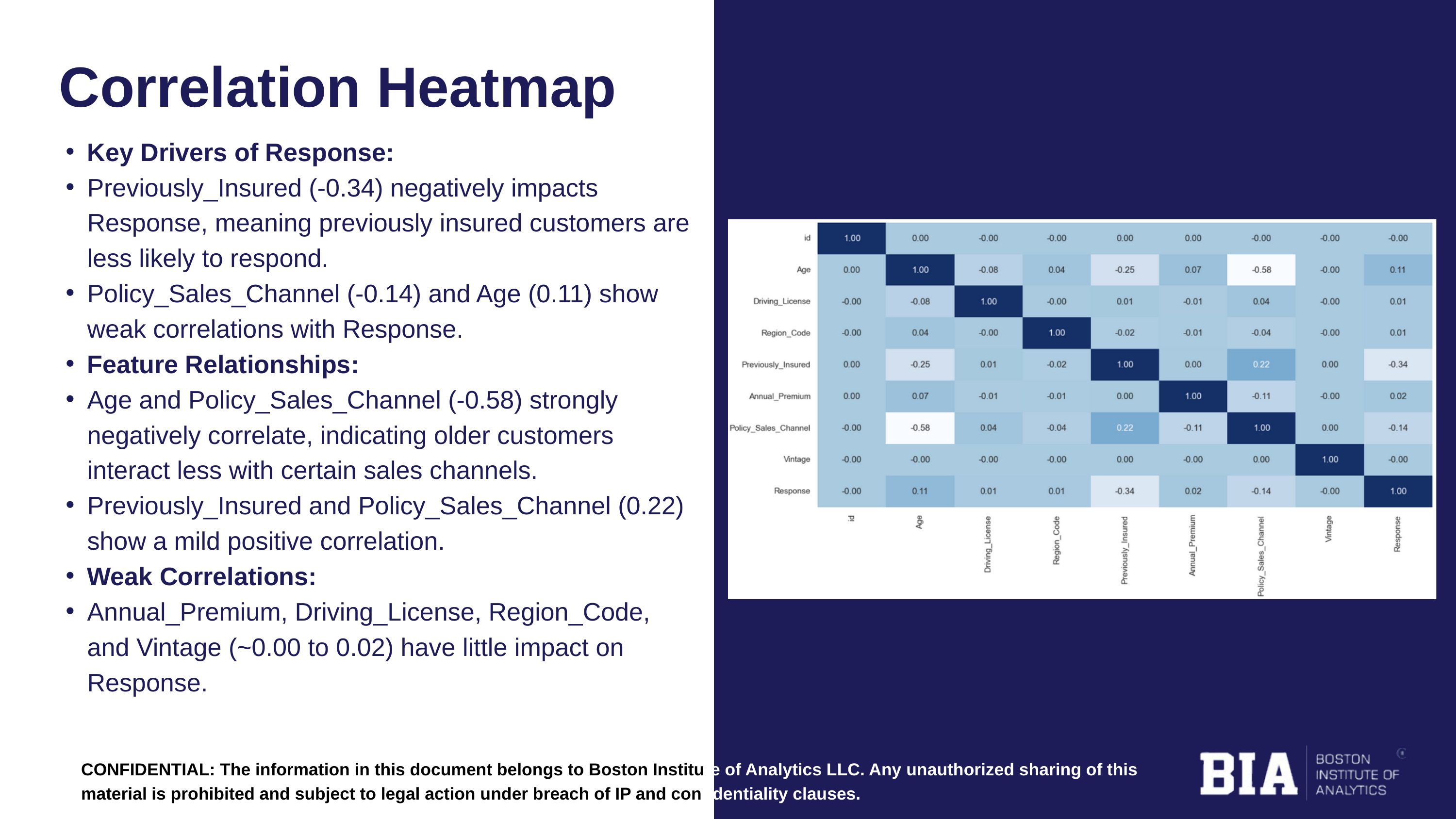

Correlation Heatmap
Key Drivers of Response:
Previously_Insured (-0.34) negatively impacts Response, meaning previously insured customers are less likely to respond.
Policy_Sales_Channel (-0.14) and Age (0.11) show weak correlations with Response.
Feature Relationships:
Age and Policy_Sales_Channel (-0.58) strongly negatively correlate, indicating older customers interact less with certain sales channels.
Previously_Insured and Policy_Sales_Channel (0.22) show a mild positive correlation.
Weak Correlations:
Annual_Premium, Driving_License, Region_Code, and Vintage (~0.00 to 0.02) have little impact on Response.

CONFIDENTIAL: The information in this document belongs to Boston Institute of Analytics LLC. Any unauthorized sharing of this
material is prohibited and subject to legal action under breach of IP and confidentiality clauses.